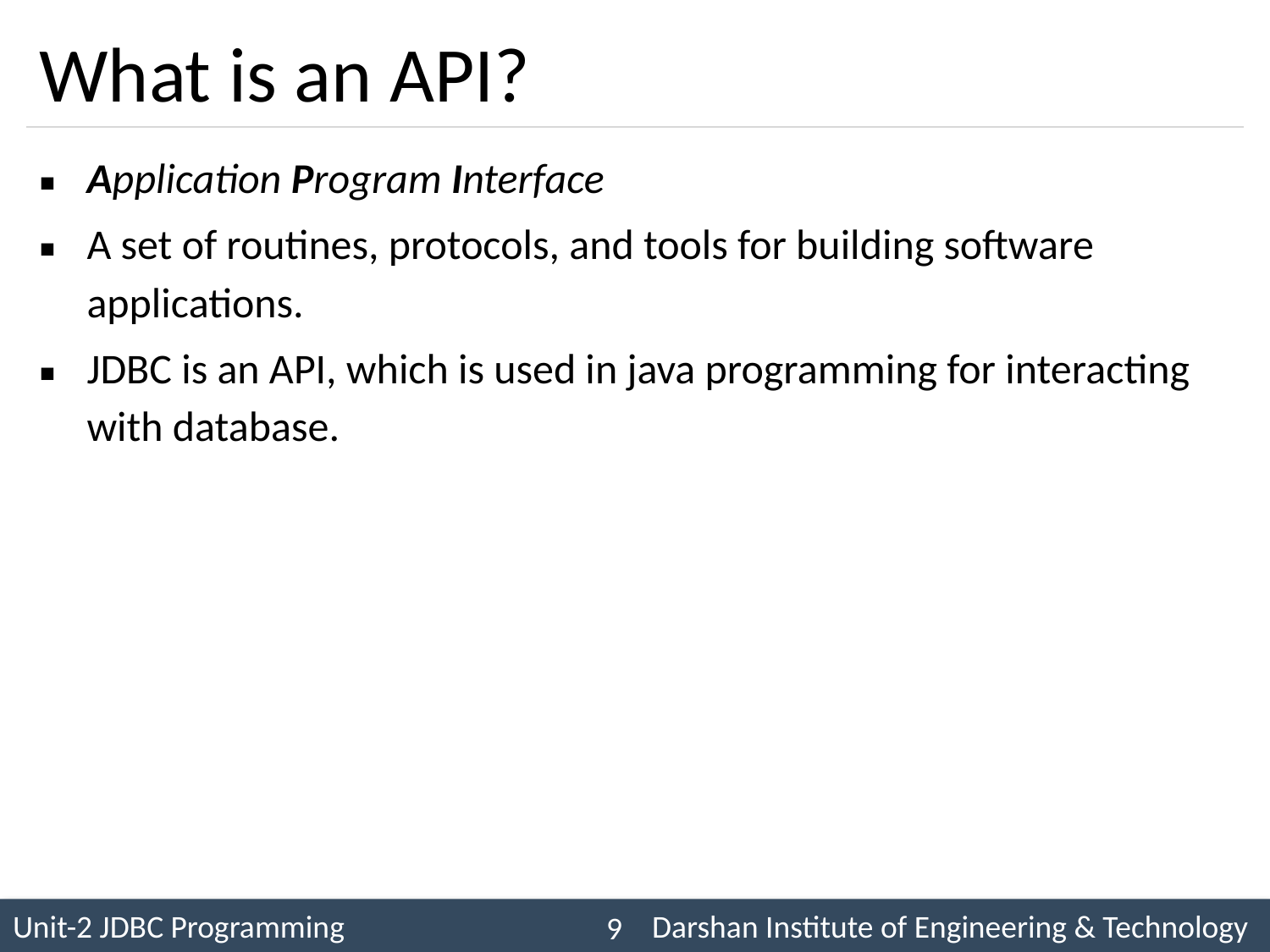

# What is an API?
Application Program Interface
A set of routines, protocols, and tools for building software applications.
JDBC is an API, which is used in java programming for interacting with database.

9